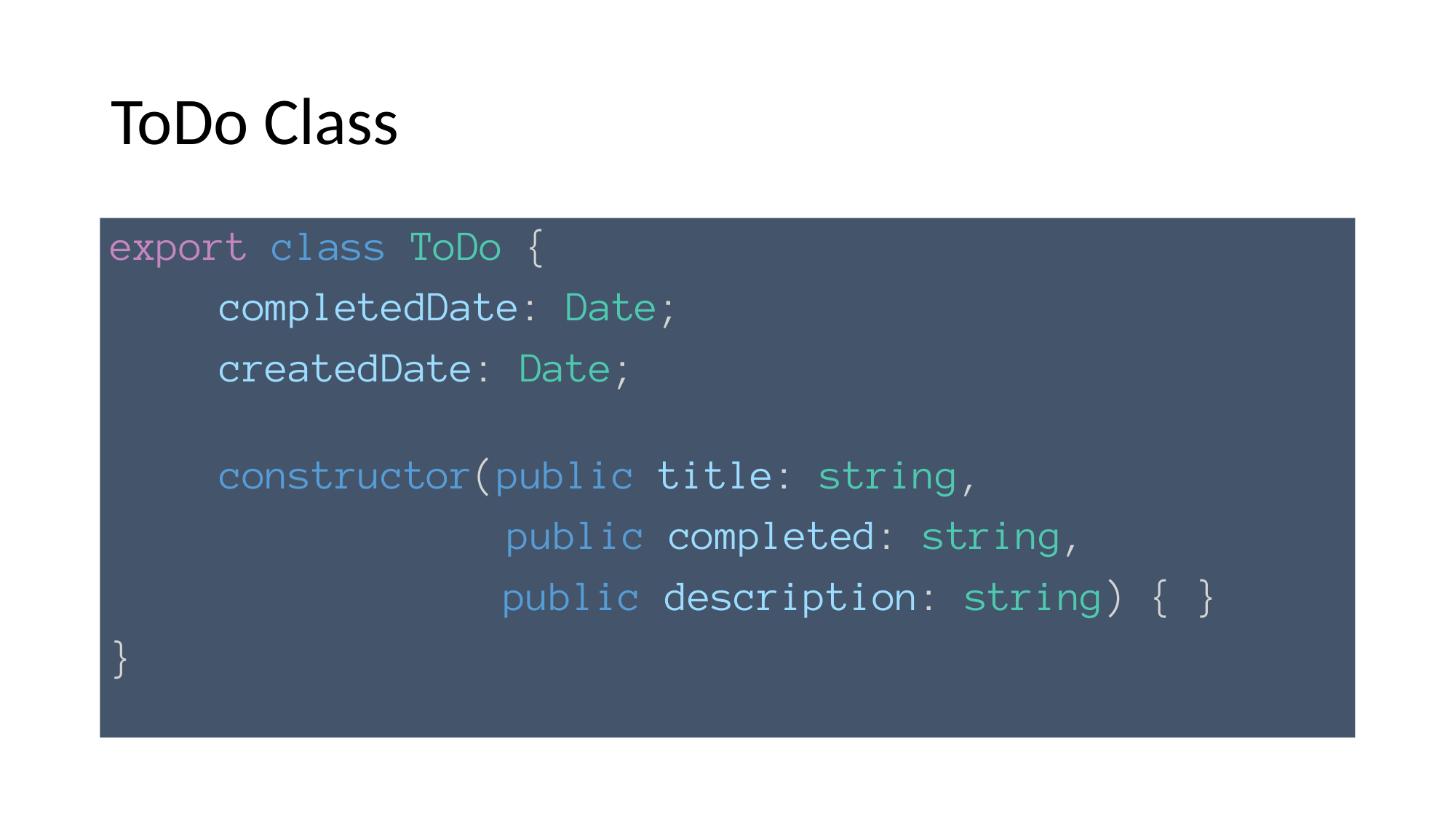

# ToDo Class
export class ToDo {
	completedDate: Date;
	createdDate: Date;
	constructor(public title: string,
			   public completed: string,
                 public description: string) { }
}